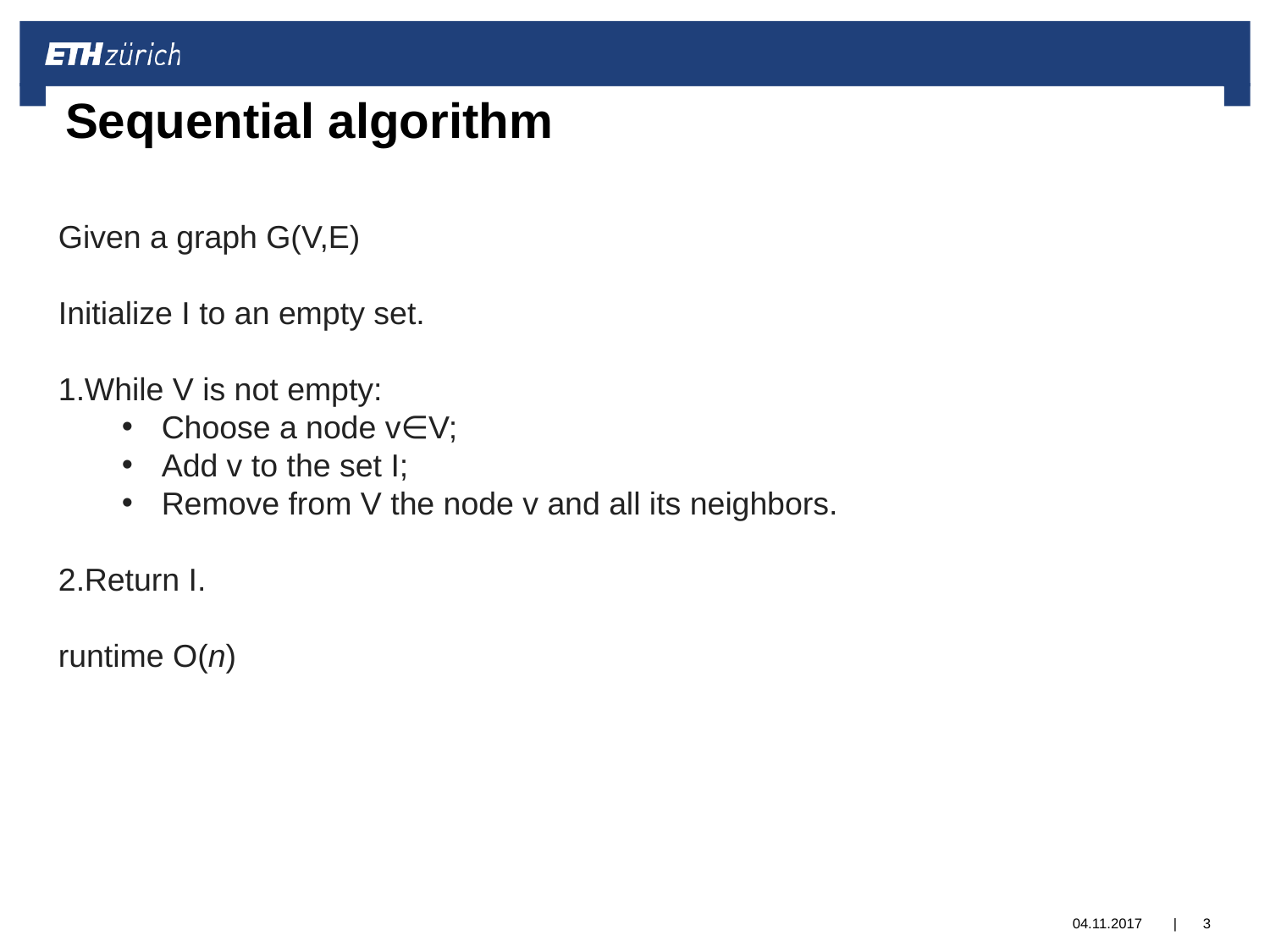

# Sequential algorithm
Given a graph G(V,E)

Initialize I to an empty set.

While V is not empty:
Choose a node v∈V;
Add v to the set I;
Remove from V the node v and all its neighbors.

Return I.

runtime O(n)